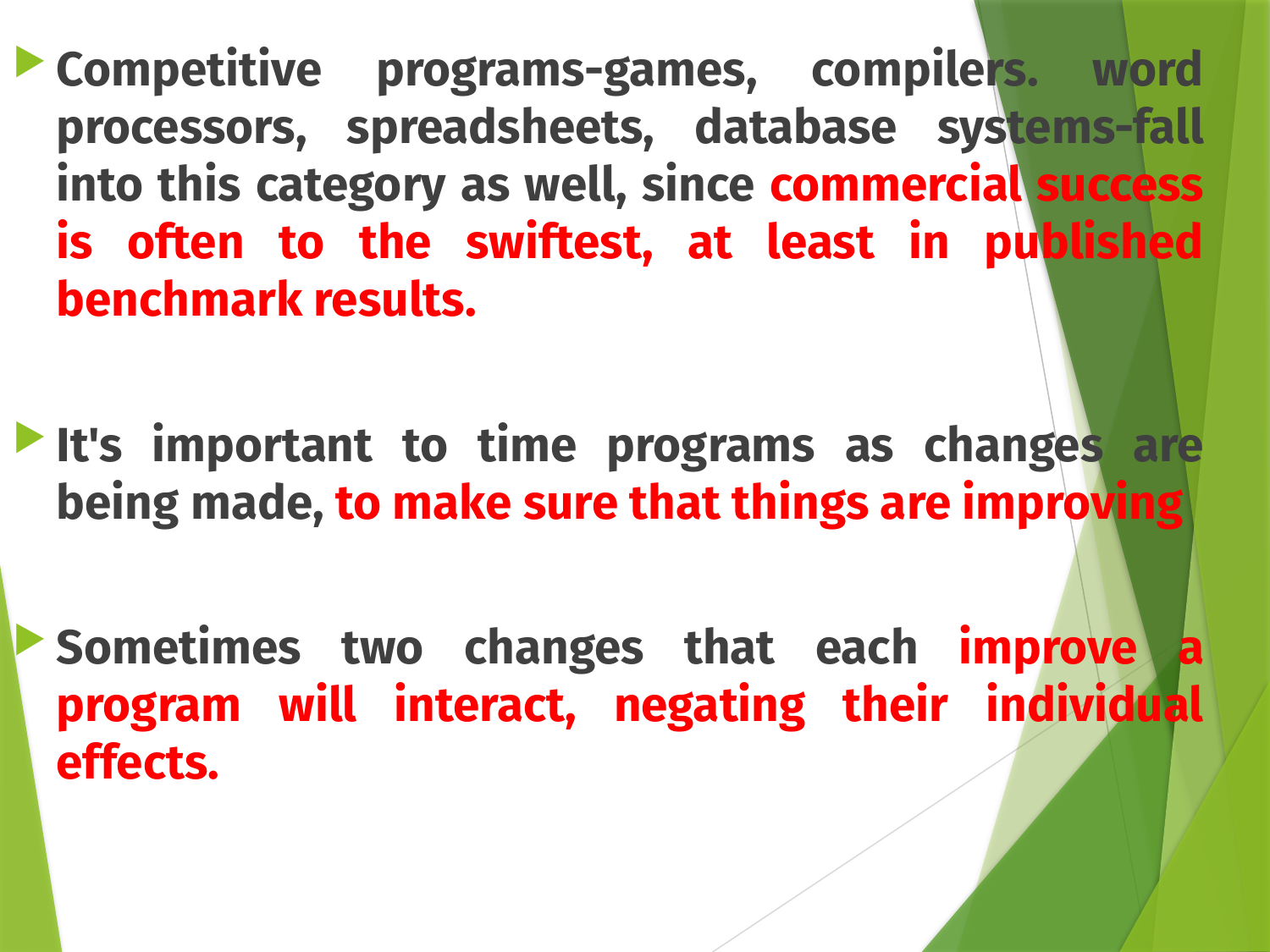

Competitive programs-games, compilers. word processors, spreadsheets, database systems-fall into this category as well, since commercial success is often to the swiftest, at least in published benchmark results.

It's important to time programs as changes are being made, to make sure that things are improving

Sometimes two changes that each improve a program will interact, negating their individual effects.

#